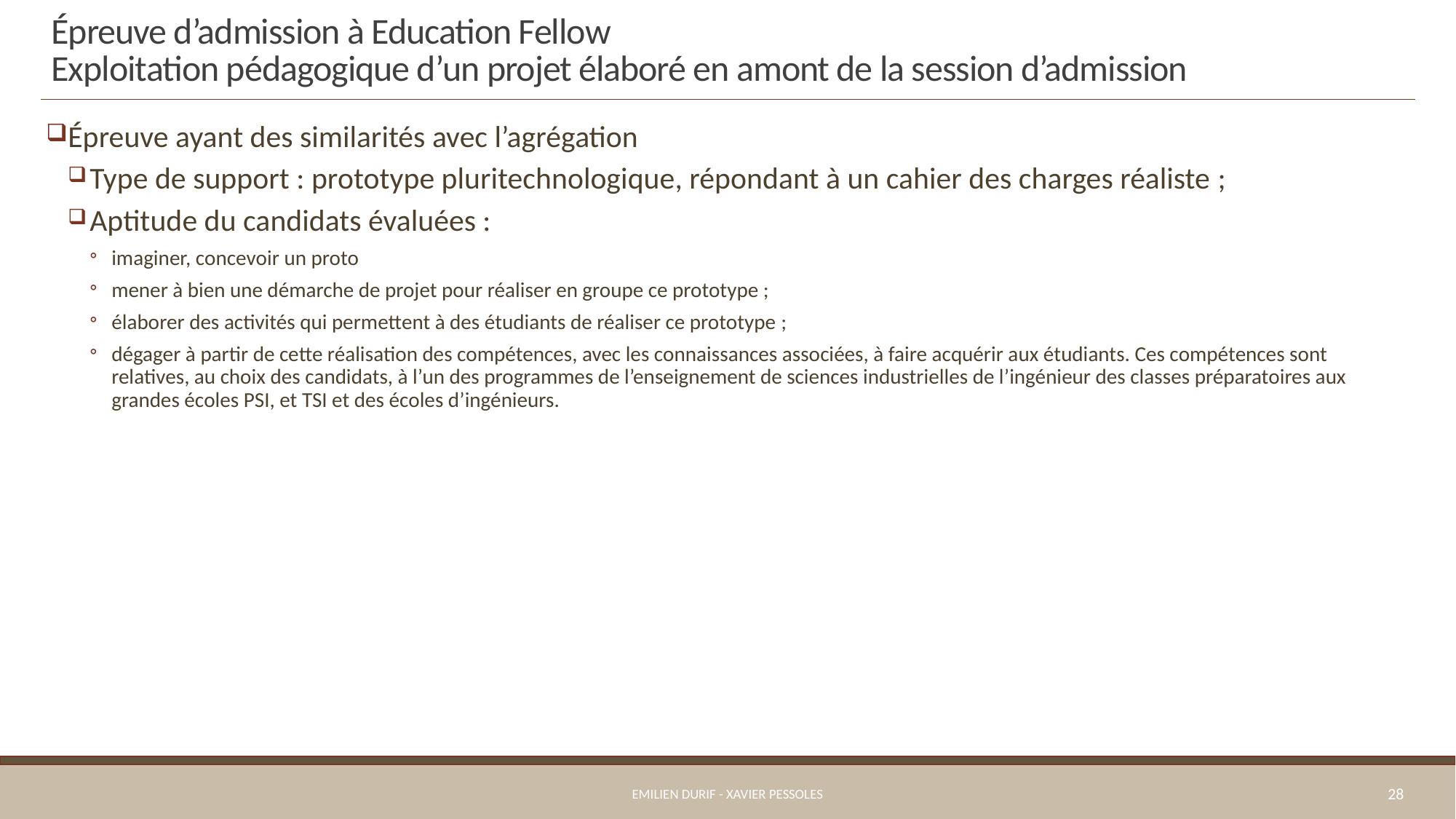

# Épreuve d’admission à Education Fellow Exploitation pédagogique d’un projet élaboré en amont de la session d’admission
Épreuve ayant des similarités avec l’agrégation
Type de support : prototype pluritechnologique, répondant à un cahier des charges réaliste ;
Aptitude du candidats évaluées :
imaginer, concevoir un proto
mener à bien une démarche de projet pour réaliser en groupe ce prototype ;
élaborer des activités qui permettent à des étudiants de réaliser ce prototype ;
dégager à partir de cette réalisation des compétences, avec les connaissances associées, à faire acquérir aux étudiants. Ces compétences sont relatives, au choix des candidats, à l’un des programmes de l’enseignement de sciences industrielles de l’ingénieur des classes préparatoires aux grandes écoles PSI, et TSI et des écoles d’ingénieurs.

Emilien Durif - Xavier Pessoles
28